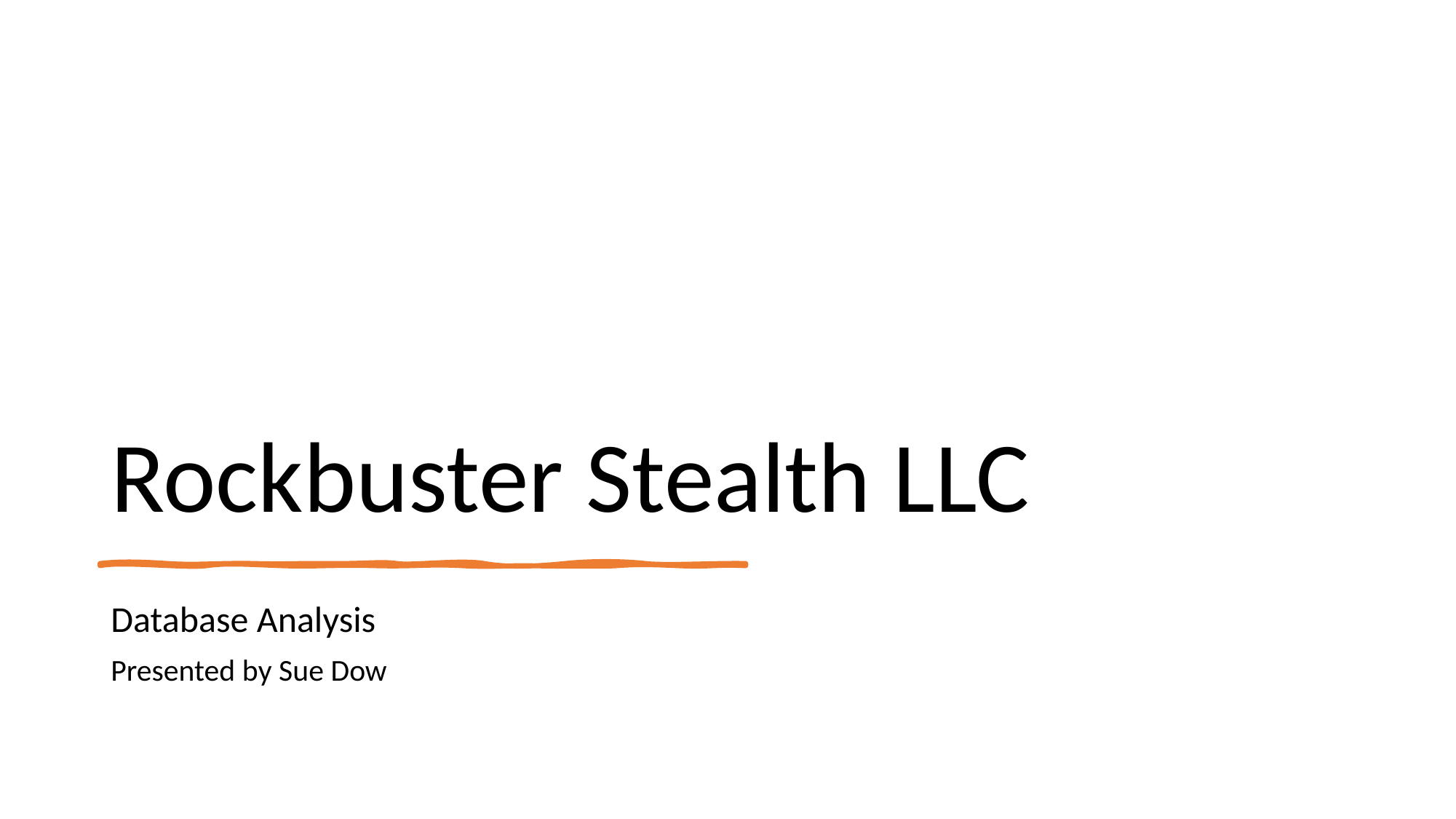

# Rockbuster Stealth LLC

Database Analysis
Presented by Sue Dow